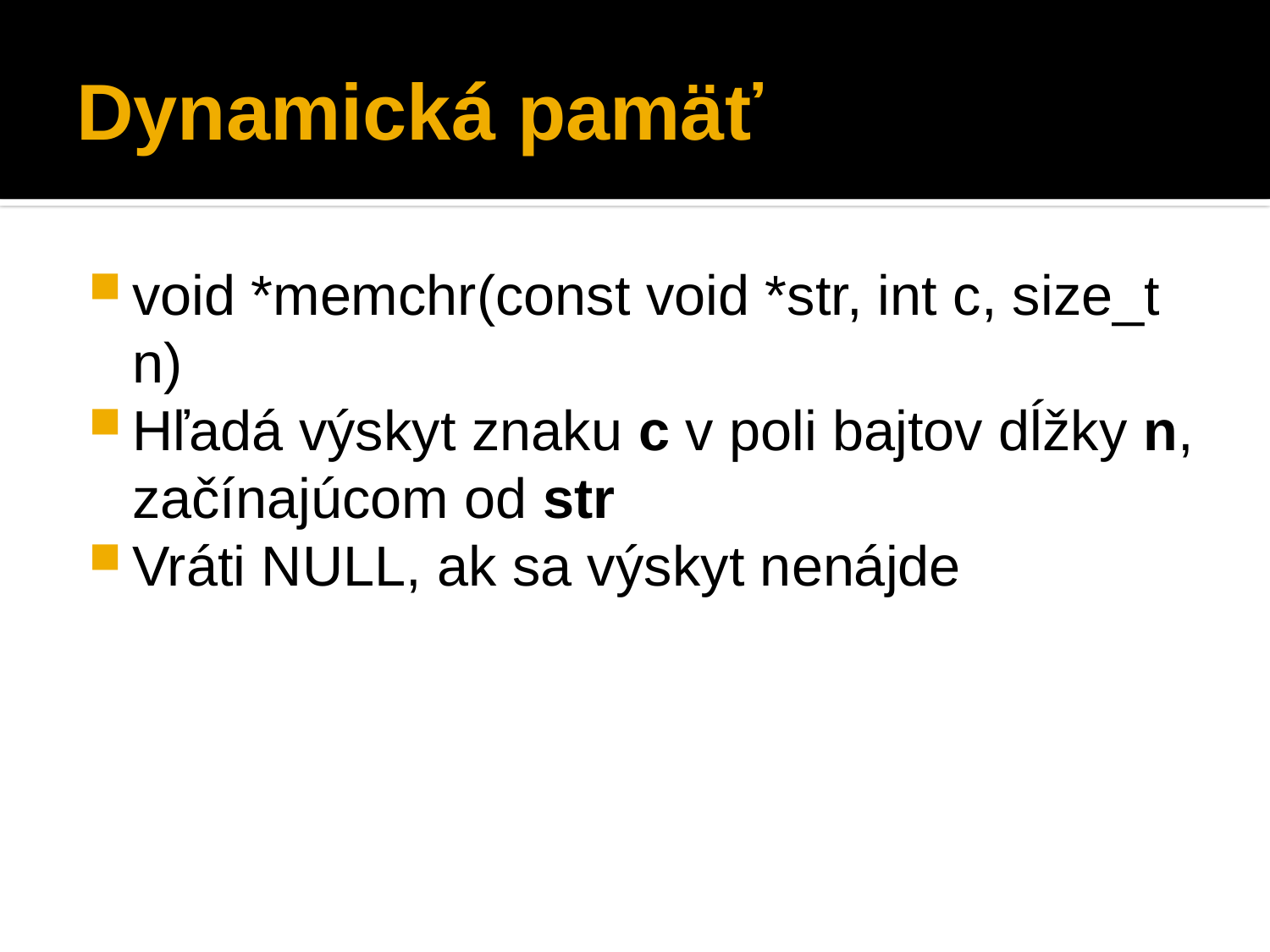

# Dynamická pamäť
void *memchr(const void *str, int c, size_t n)
Hľadá výskyt znaku c v poli bajtov dĺžky n, začínajúcom od str
Vráti NULL, ak sa výskyt nenájde